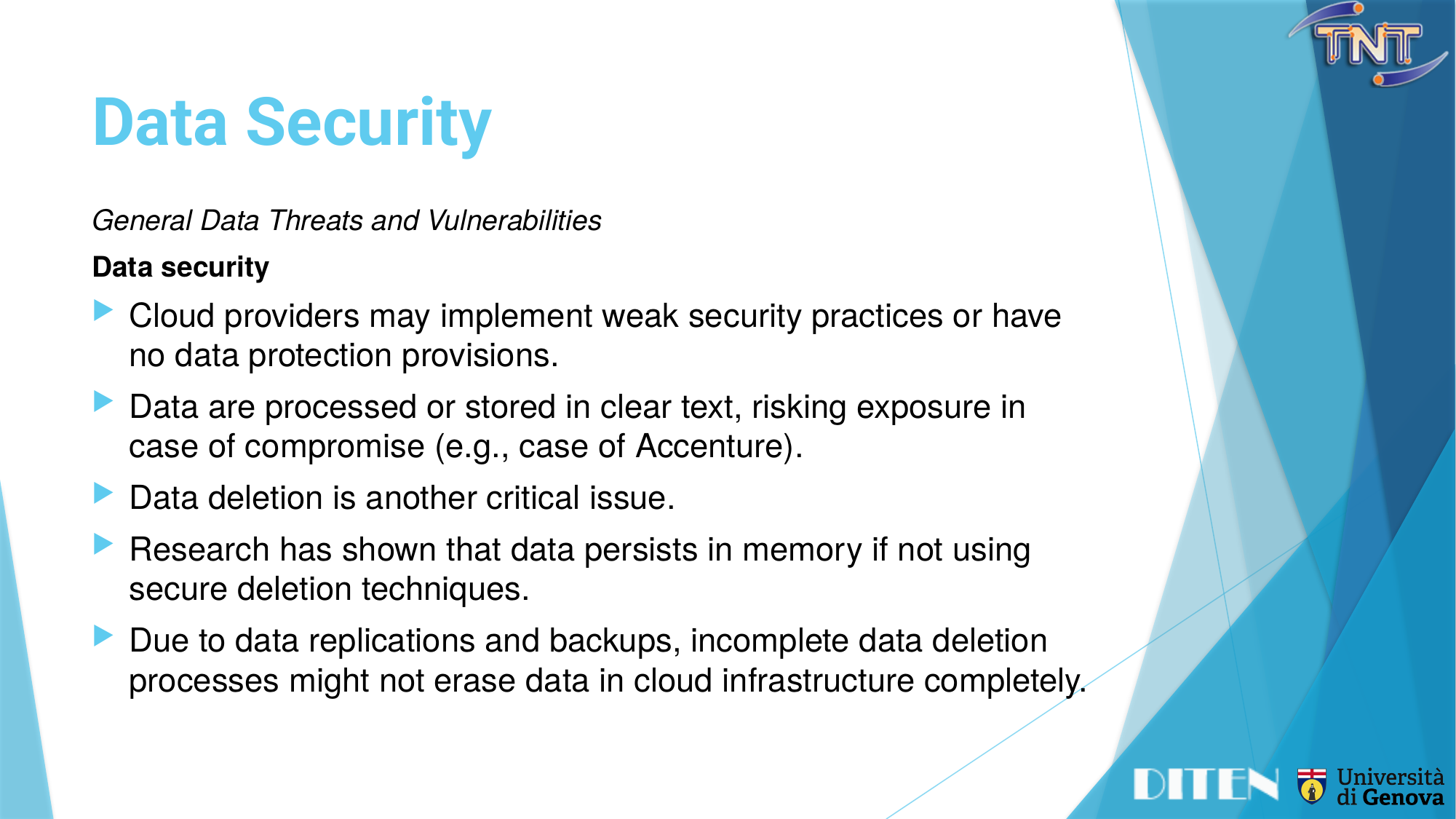

# Data Security
General Data Threats and Vulnerabilities
Data security
Cloud providers may implement weak security practices or have no data protection provisions.
Data are processed or stored in clear text, risking exposure in case of compromise (e.g., case of Accenture).
Data deletion is another critical issue.
Research has shown that data persists in memory if not using secure deletion techniques.
Due to data replications and backups, incomplete data deletion processes might not erase data in cloud infrastructure completely.